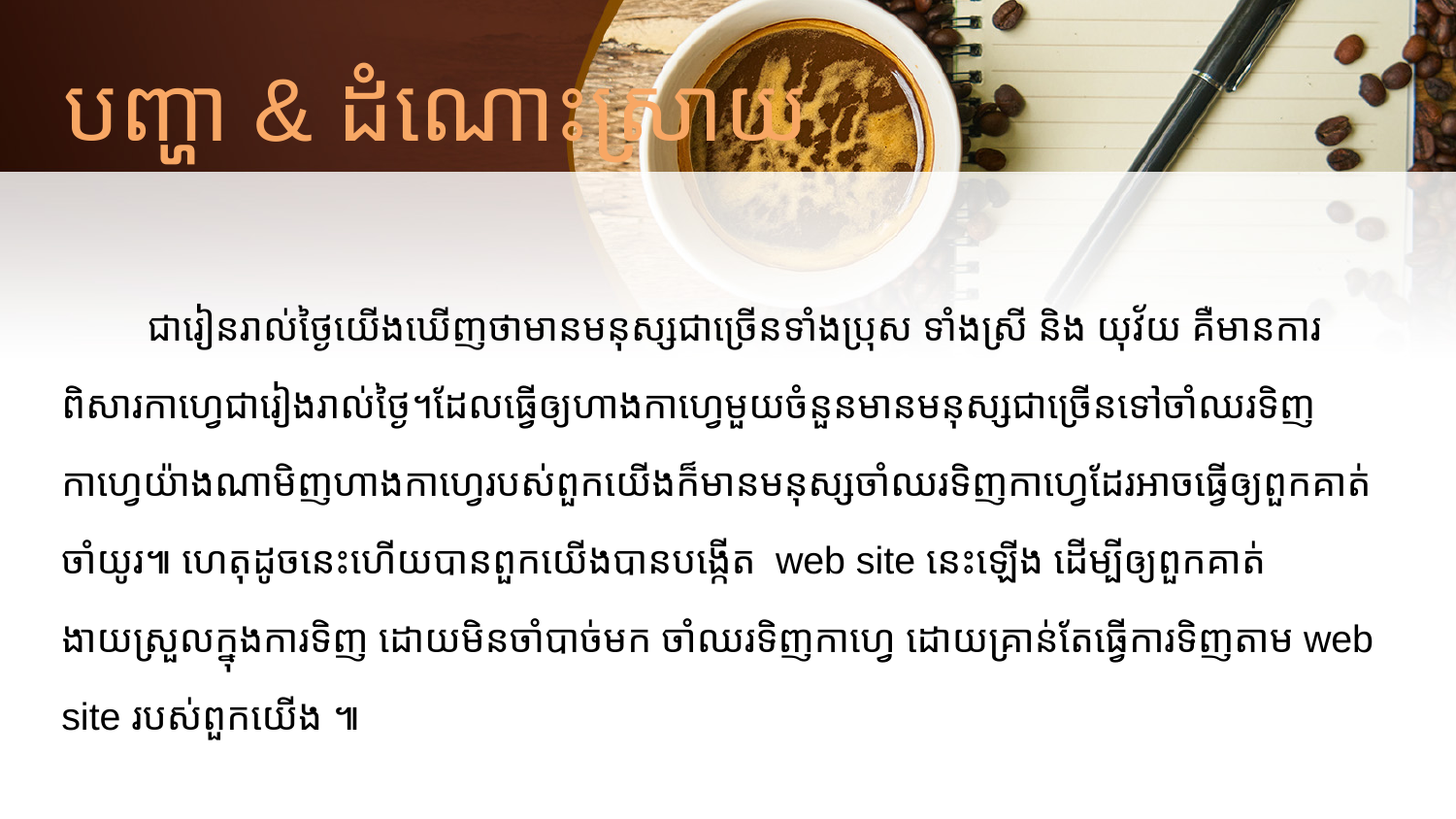

បញ្ហា & ដំណោះស្រាយ
	ជារៀនរាល់ថ្ងៃយើងឃើញថាមានមនុស្សជាច្រើនទាំងប្រុស ទាំងស្រី និង យុវ័យ គឺមានការពិសារកាហ្វេជារៀងរាល់ថ្ងៃ។ដែលធ្វើឲ្យហាងកាហ្វេមួយចំនួនមានមនុស្សជាច្រើនទៅចាំឈរទិញកាហ្វេយ៉ាងណាមិញហាងកាហ្វេរបស់ពួកយើងក៏មានមនុស្សចាំឈរទិញកាហ្វេដែរអាចធ្វើឲ្យពួកគាត់ចាំយូរ៕ ហេតុដូចនេះហើយបានពួកយើងបានបង្កើត  web site នេះឡើង ដើម្បីឲ្យពួកគាត់ងាយស្រួលក្នុងការទិញ ដោយមិនចាំបាច់មក​ ចាំឈរទិញកាហ្វេ ដោយគ្រាន់តែធ្វើការទិញតាម web site របស់ពួកយើង ៕